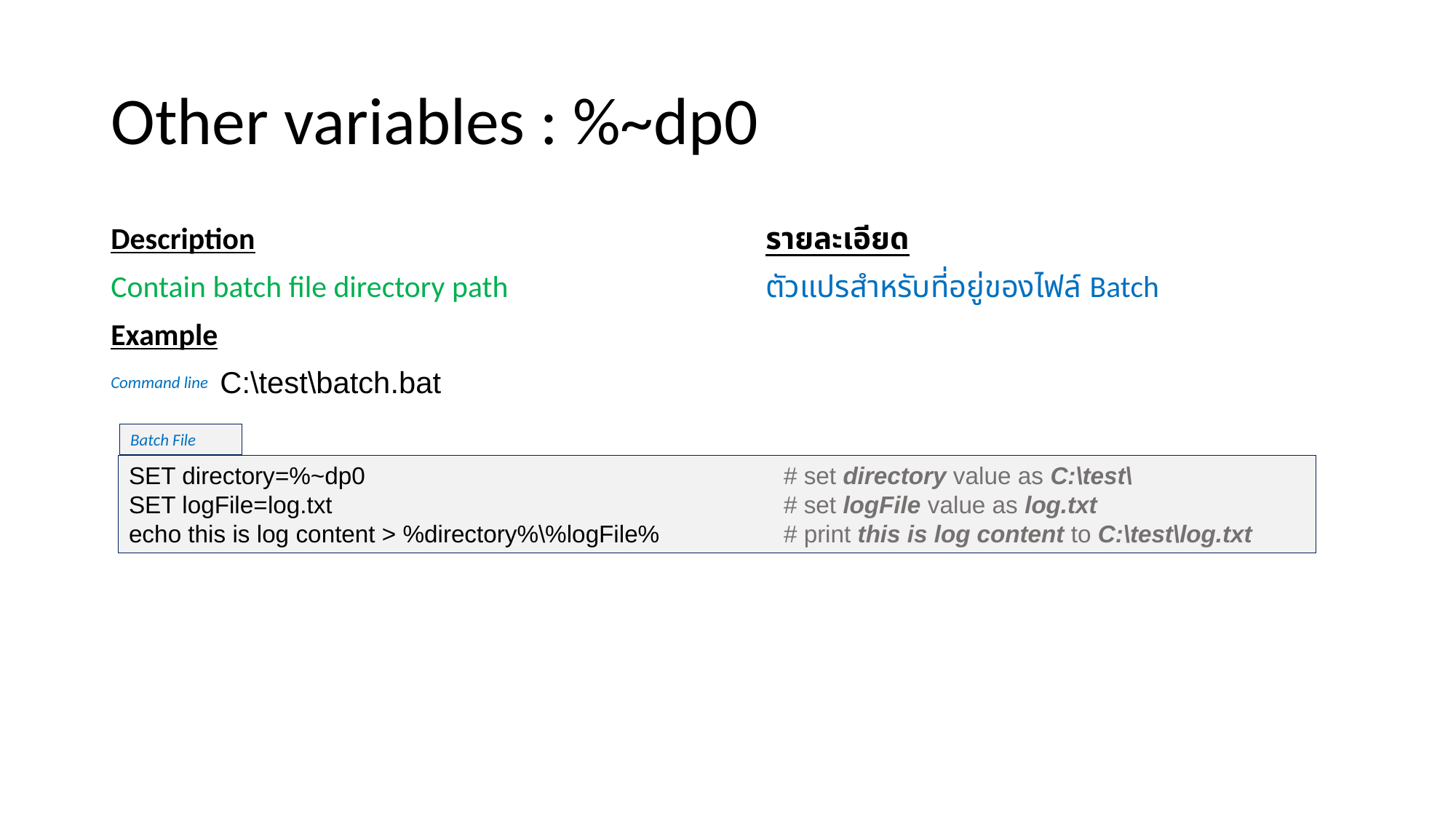

# Other variables : %~dp0
Description					รายละเอียด
Contain batch file directory path 			ตัวแปรสำหรับที่อยู่ของไฟล์ Batch
Example
	C:\test\batch.bat

Command line
Batch File
SET directory=%~dp0 				# set directory value as C:\test\
SET logFile=log.txt					# set logFile value as log.txt
echo this is log content > %directory%\%logFile%		# print this is log content to C:\test\log.txt